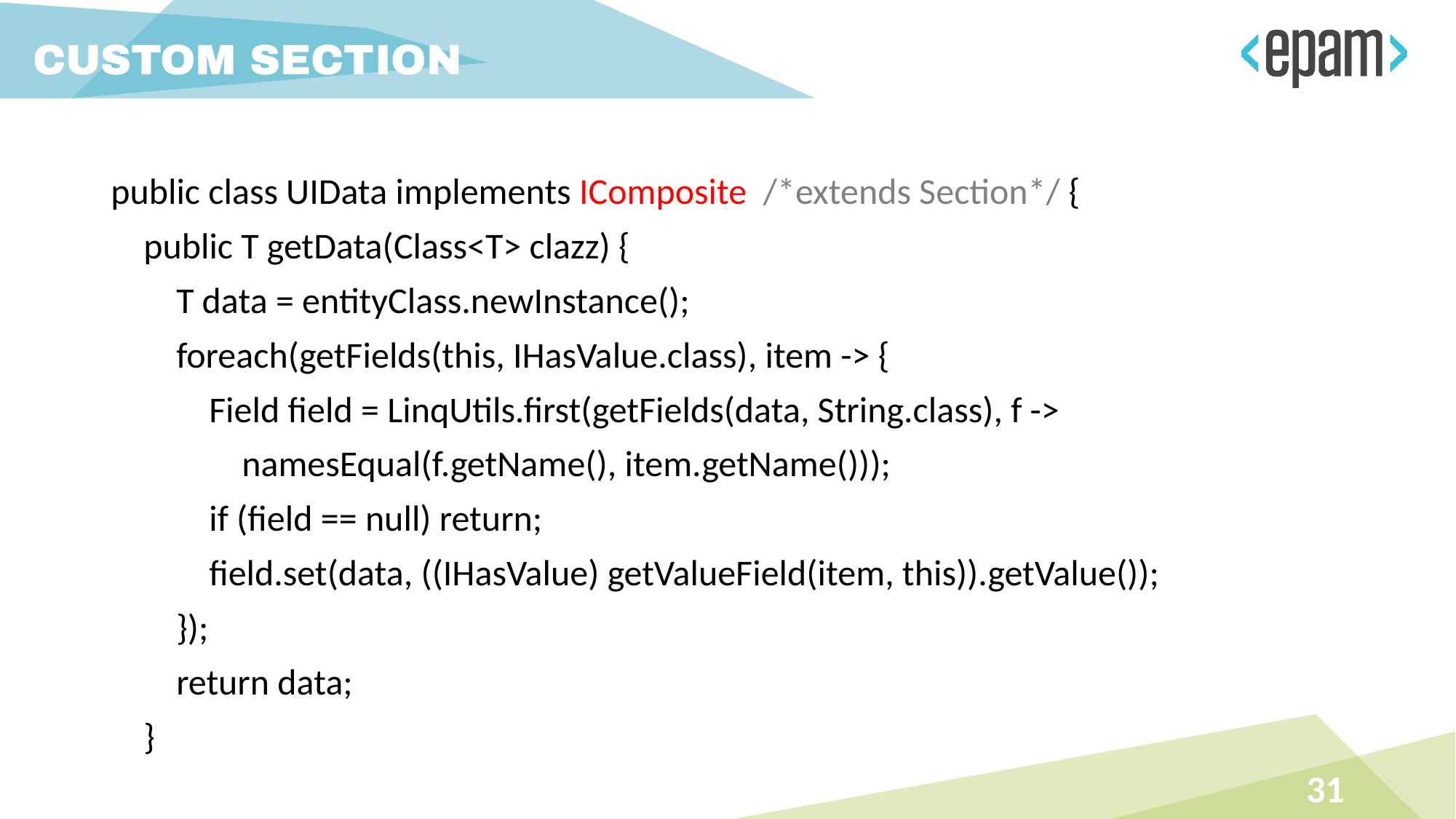

CUSTOM SECTION
public class UIData implements IComposite  /*extends Section*/ {
    public T getData(Class<T> clazz) {
        T data = entityClass.newInstance();
        foreach(getFields(this, IHasValue.class), item -> {
            Field field = LinqUtils.first(getFields(data, String.class), f ->
                namesEqual(f.getName(), item.getName()));
            if (field == null) return;
            field.set(data, ((IHasValue) getValueField(item, this)).getValue());
        });
        return data;
    }
31